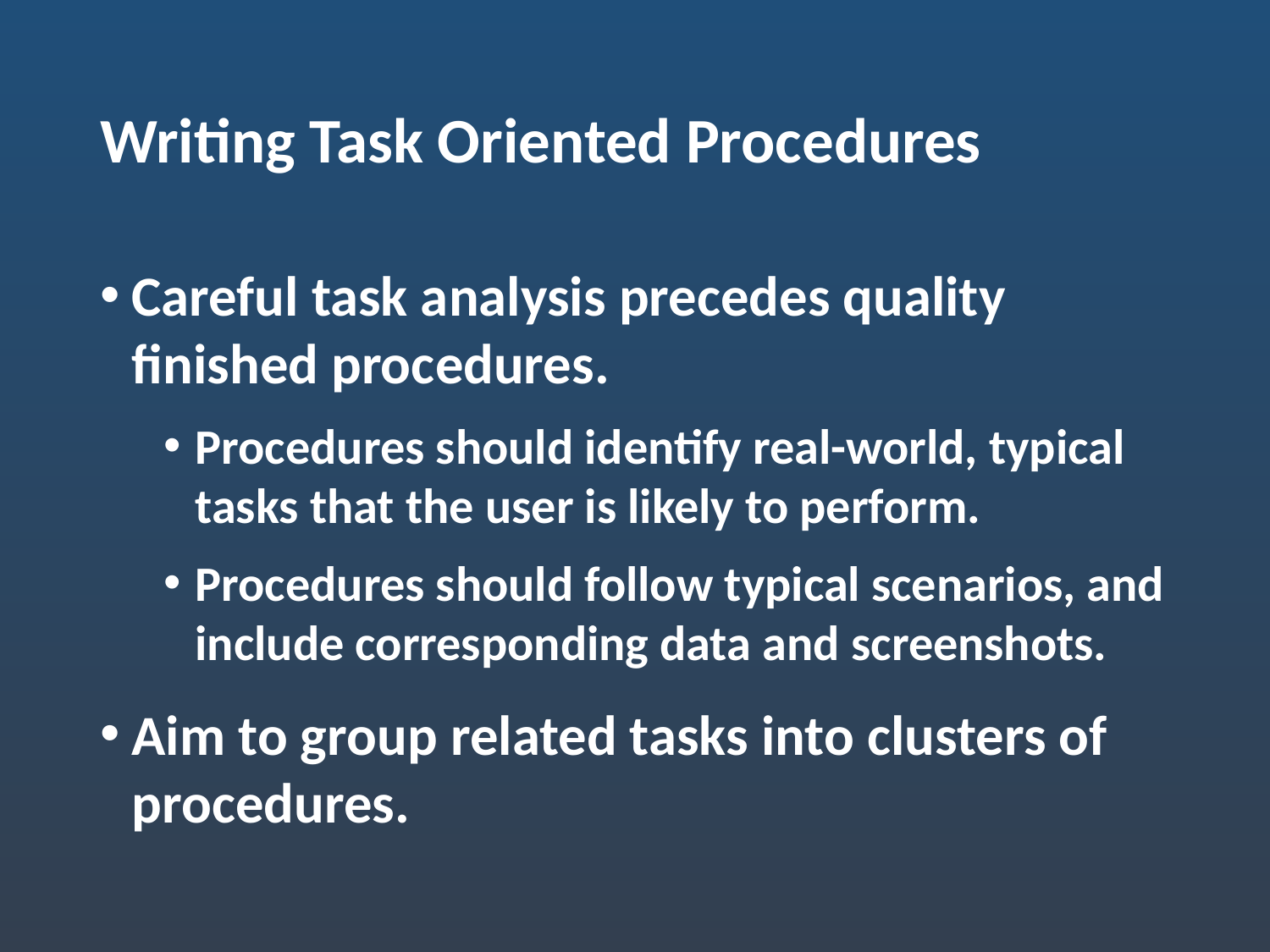

# Writing Task Oriented Procedures
Careful task analysis precedes quality finished procedures.
Procedures should identify real-world, typical tasks that the user is likely to perform.
Procedures should follow typical scenarios, and include corresponding data and screenshots.
Aim to group related tasks into clusters of procedures.